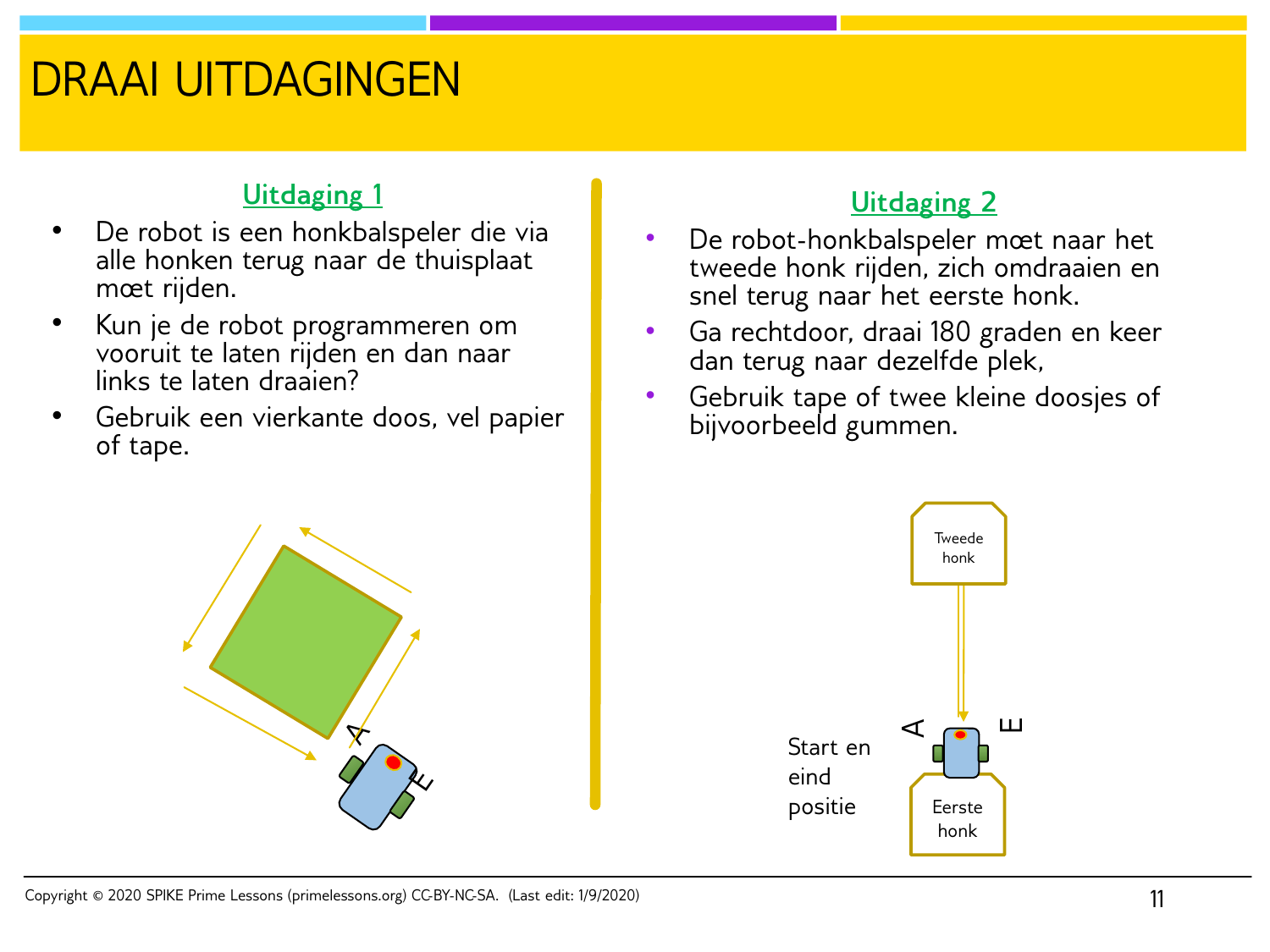

# Draai uitdagingen
Uitdaging 1
De robot is een honkbalspeler die via alle honken terug naar de thuisplaat moet rijden.
Kun je de robot programmeren om vooruit te laten rijden en dan naar links te laten draaien?
Gebruik een vierkante doos, vel papier of tape.
Uitdaging 2
De robot-honkbalspeler moet naar het tweede honk rijden, zich omdraaien en snel terug naar het eerste honk.
Ga rechtdoor, draai 180 graden en keer dan terug naar dezelfde plek,
Gebruik tape of twee kleine doosjes of bijvoorbeeld gummen.

Tweede
honk

Start en
eind positie

E
A

Eerste
honk

A

E
11
Copyright © 2020 SPIKE Prime Lessons (primelessons.org) CC-BY-NC-SA.  (Last edit: 1/9/2020)